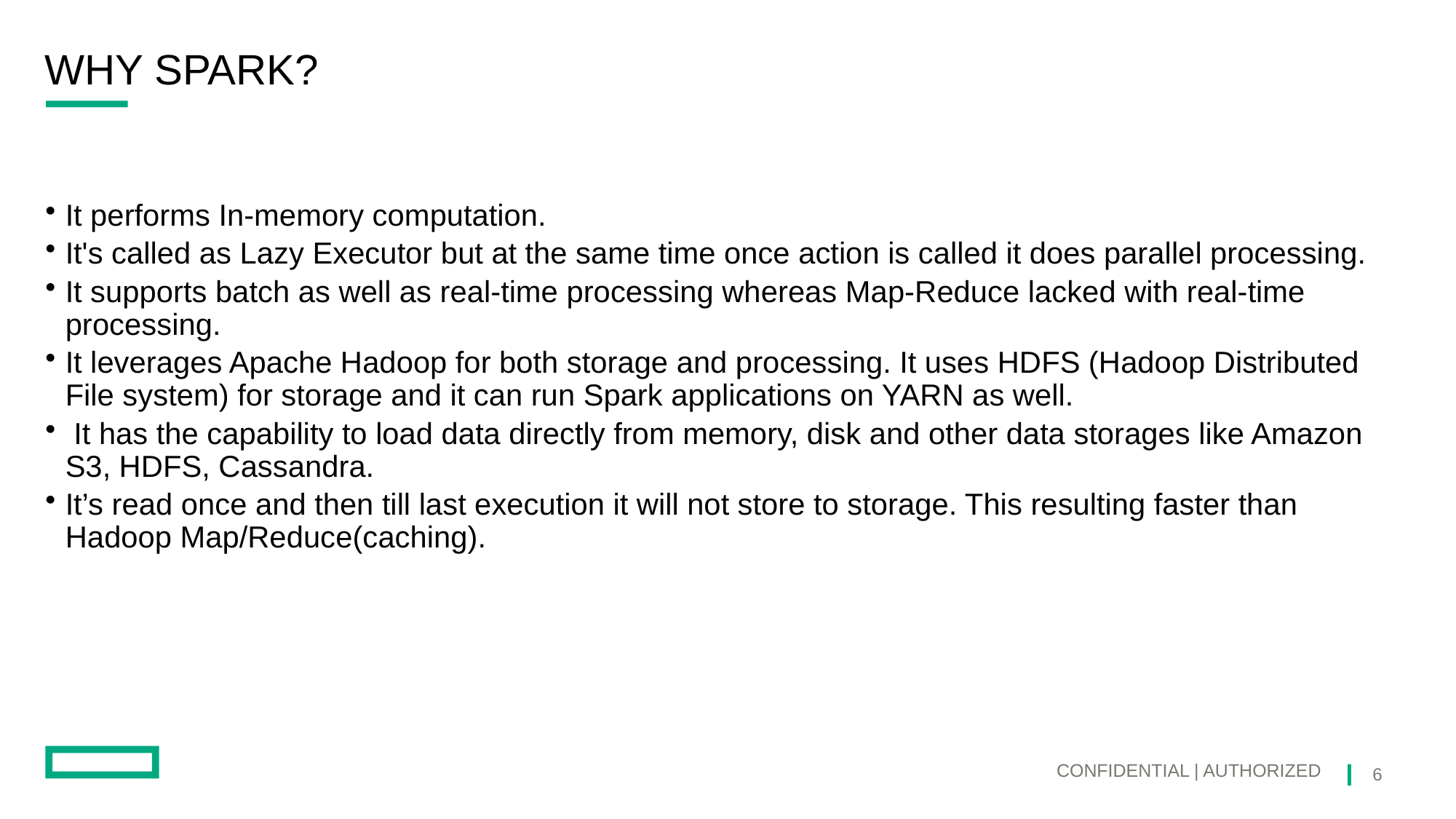

# Why Spark?

It performs In-memory computation.
It's called as Lazy Executor but at the same time once action is called it does parallel processing.
It supports batch as well as real-time processing whereas Map-Reduce lacked with real-time processing.
It leverages Apache Hadoop for both storage and processing. It uses HDFS (Hadoop Distributed File system) for storage and it can run Spark applications on YARN as well.
 It has the capability to load data directly from memory, disk and other data storages like Amazon S3, HDFS, Cassandra.
It’s read once and then till last execution it will not store to storage. This resulting faster than Hadoop Map/Reduce(caching).

CONFIDENTIAL | AUTHORIZED
6